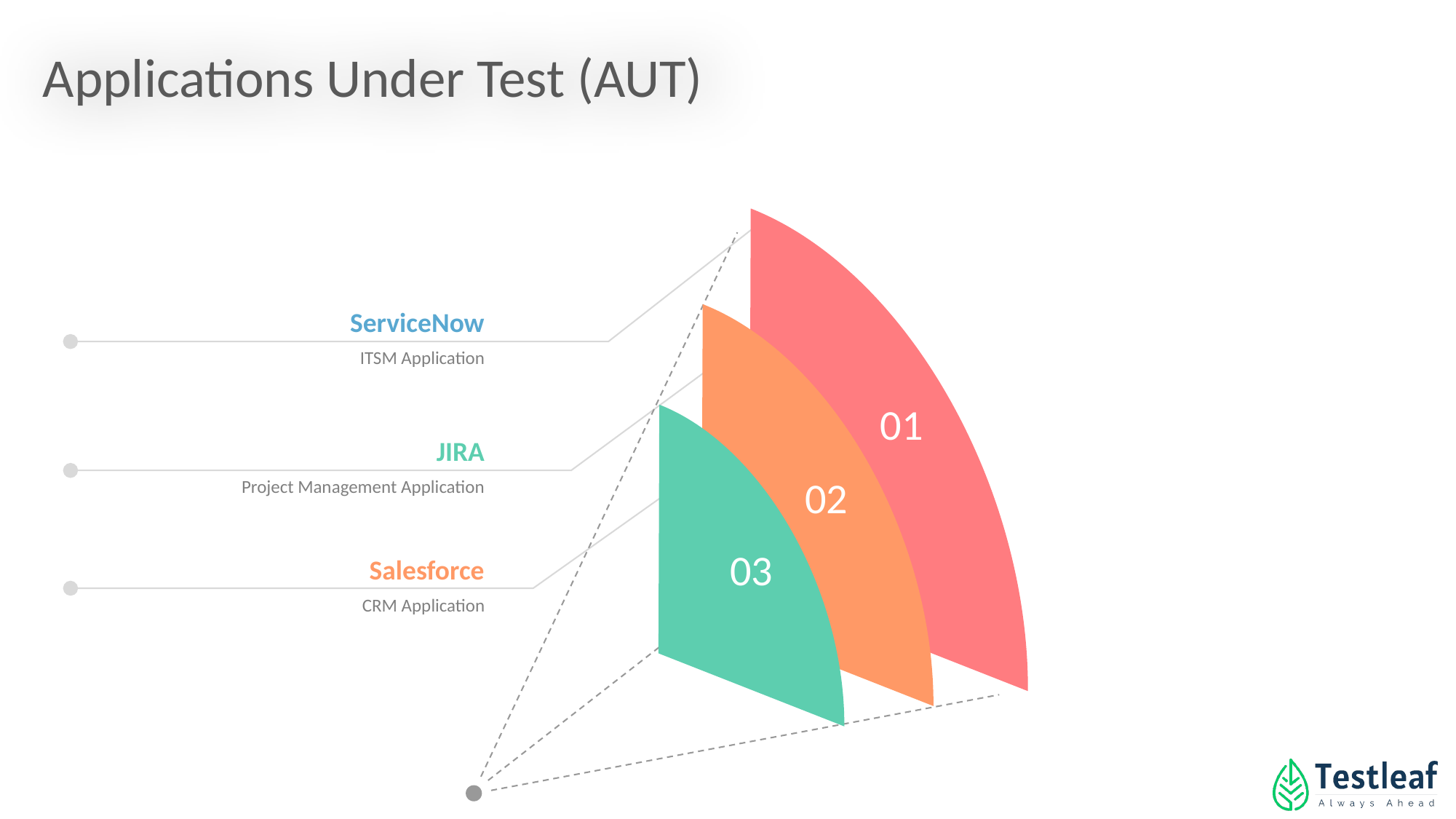

Applications Under Test (AUT)

ServiceNow

ITSM Application

01

JIRA
02
Project Management Application

03
Salesforce

CRM Application